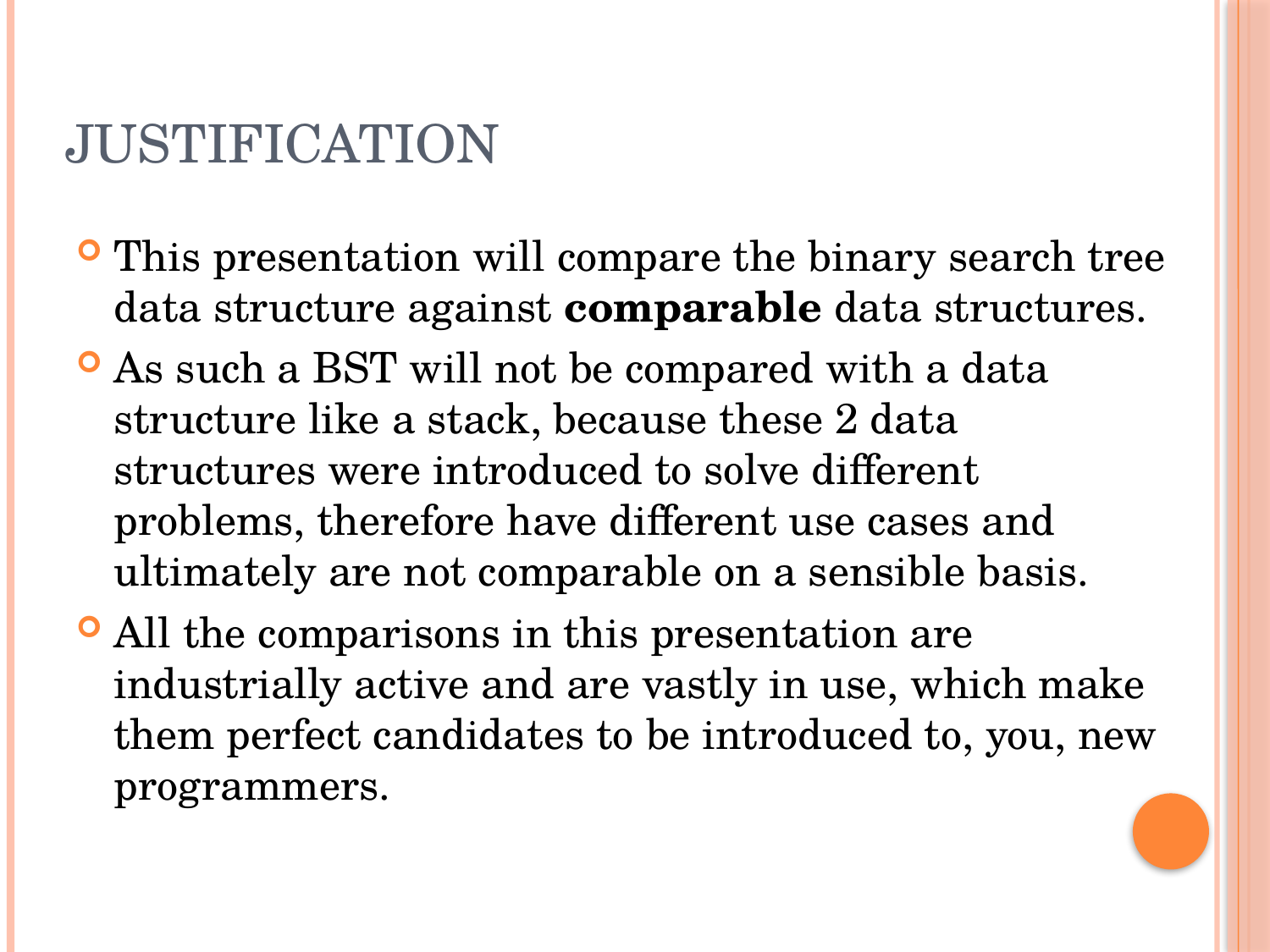

# Justification
This presentation will compare the binary search tree data structure against comparable data structures.
As such a BST will not be compared with a data structure like a stack, because these 2 data structures were introduced to solve different problems, therefore have different use cases and ultimately are not comparable on a sensible basis.
All the comparisons in this presentation are industrially active and are vastly in use, which make them perfect candidates to be introduced to, you, new programmers.